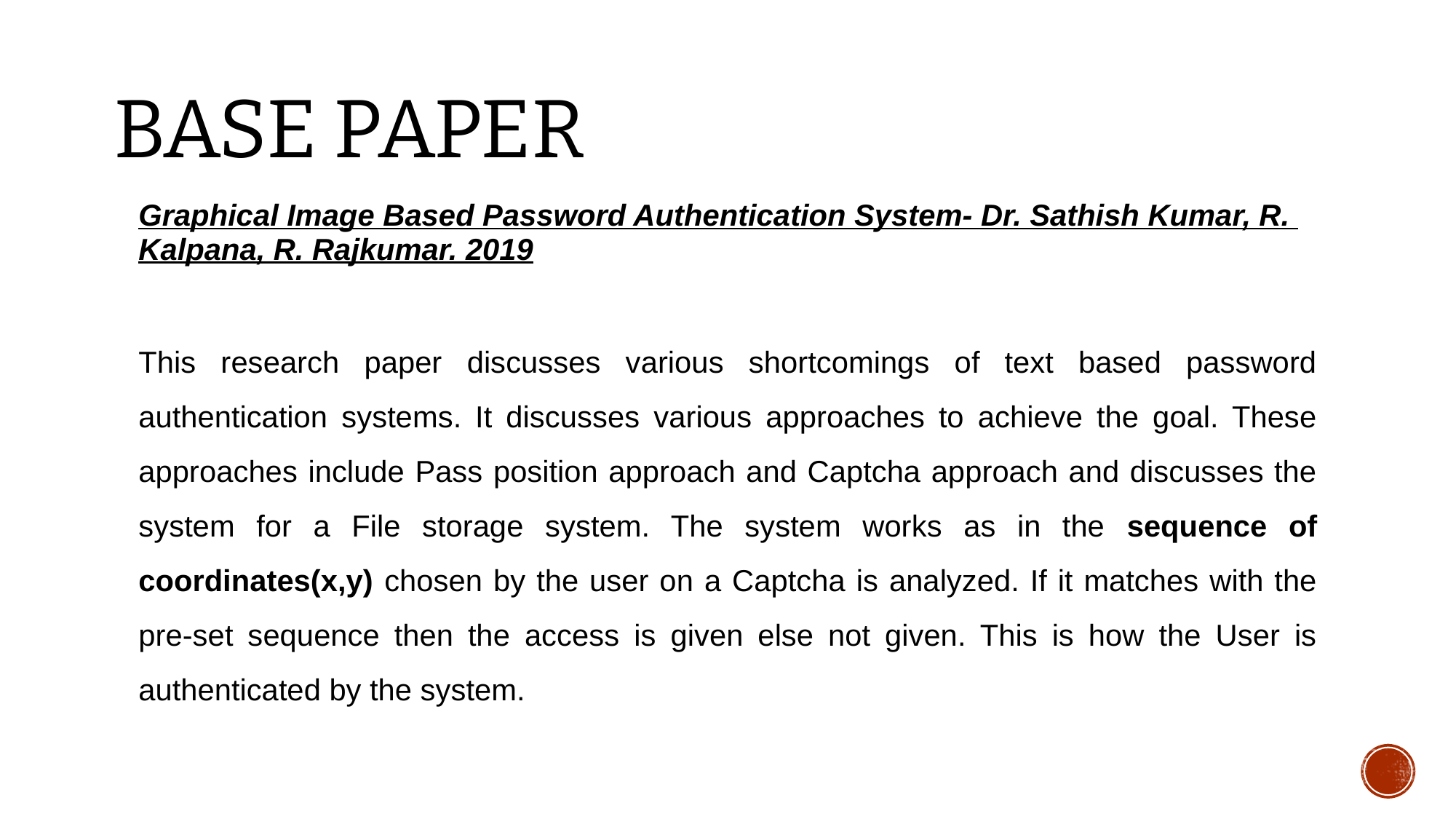

# BASE PAPER
Graphical Image Based Password Authentication System- Dr. Sathish Kumar, R. Kalpana, R. Rajkumar. 2019
This research paper discusses various shortcomings of text based password authentication systems. It discusses various approaches to achieve the goal. These approaches include Pass position approach and Captcha approach and discusses the system for a File storage system. The system works as in the sequence of coordinates(x,y) chosen by the user on a Captcha is analyzed. If it matches with the pre-set sequence then the access is given else not given. This is how the User is authenticated by the system.